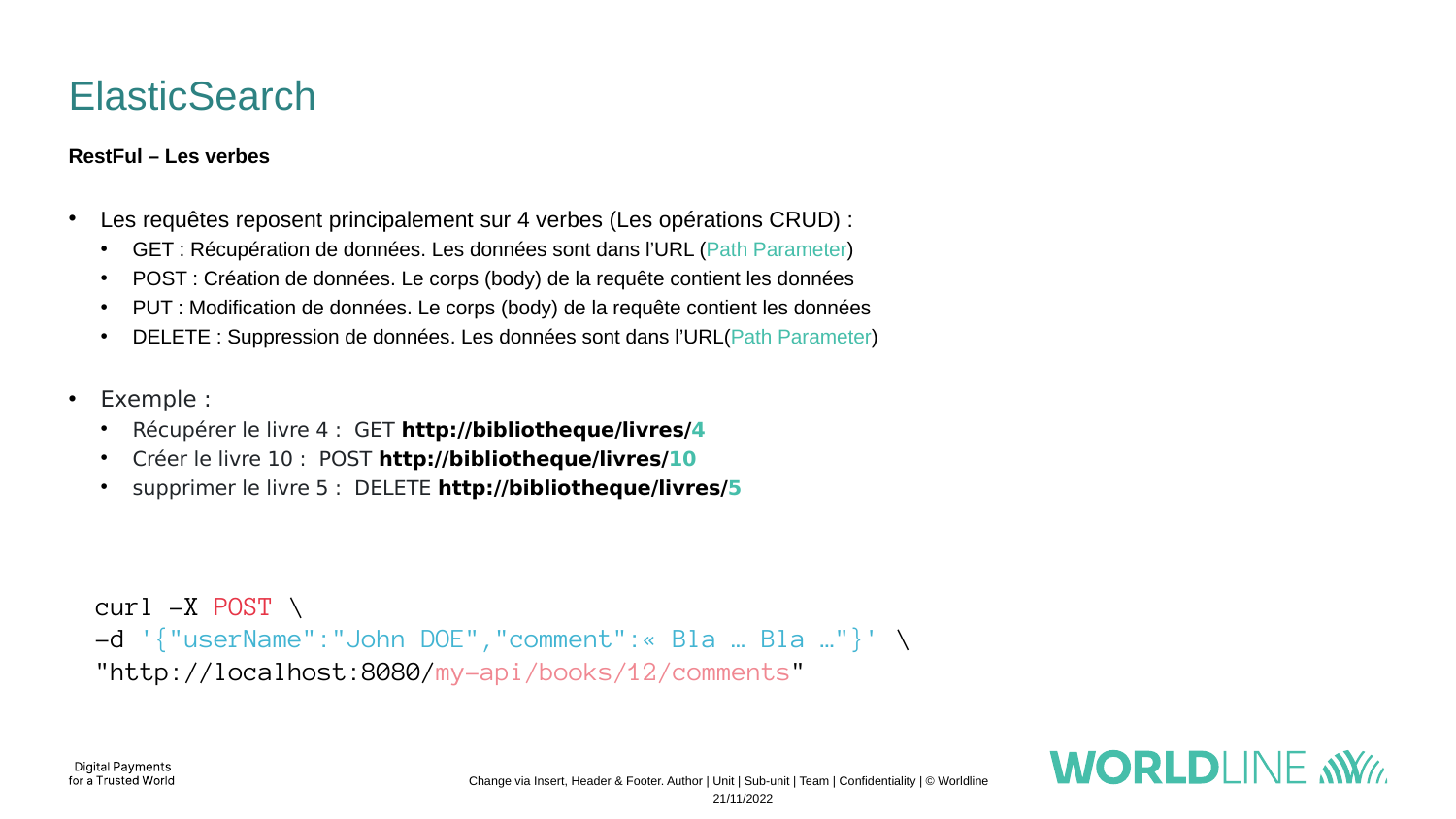

# ElasticSearch
RestFul – Les verbes
Les requêtes reposent principalement sur 4 verbes (Les opérations CRUD) :
GET : Récupération de données. Les données sont dans l’URL (Path Parameter)
POST : Création de données. Le corps (body) de la requête contient les données
PUT : Modification de données. Le corps (body) de la requête contient les données
DELETE : Suppression de données. Les données sont dans l’URL(Path Parameter)

Exemple :
Récupérer le livre 4 :  GET http://bibliotheque/livres/4
Créer le livre 10 :  POST http://bibliotheque/livres/10
supprimer le livre 5 :  DELETE http://bibliotheque/livres/5

curl -X POST \
-d '{"userName":"John DOE","comment":« Bla … Bla …"}' \
"http://localhost:8080/my-api/books/12/comments"
Change via Insert, Header & Footer. Author | Unit | Sub-unit | Team | Confidentiality | © Worldline
21/11/2022